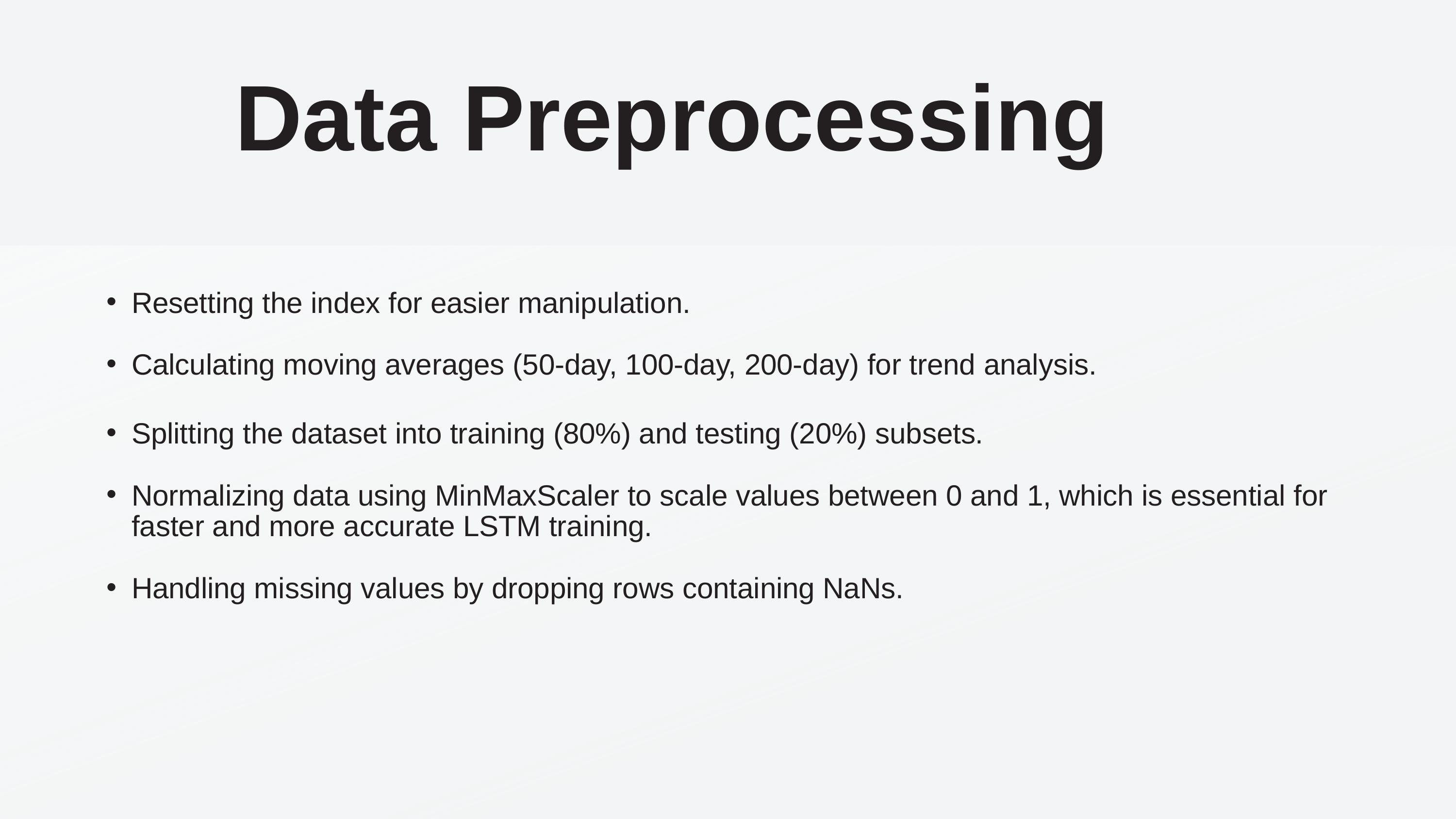

Data Preprocessing

Resetting the index for easier manipulation.

Calculating moving averages (50-day, 100-day, 200-day) for trend analysis.

Splitting the dataset into training (80%) and testing (20%) subsets.

Normalizing data using MinMaxScaler to scale values between 0 and 1, which is essential for faster and more accurate LSTM training.

Handling missing values by dropping rows containing NaNs.